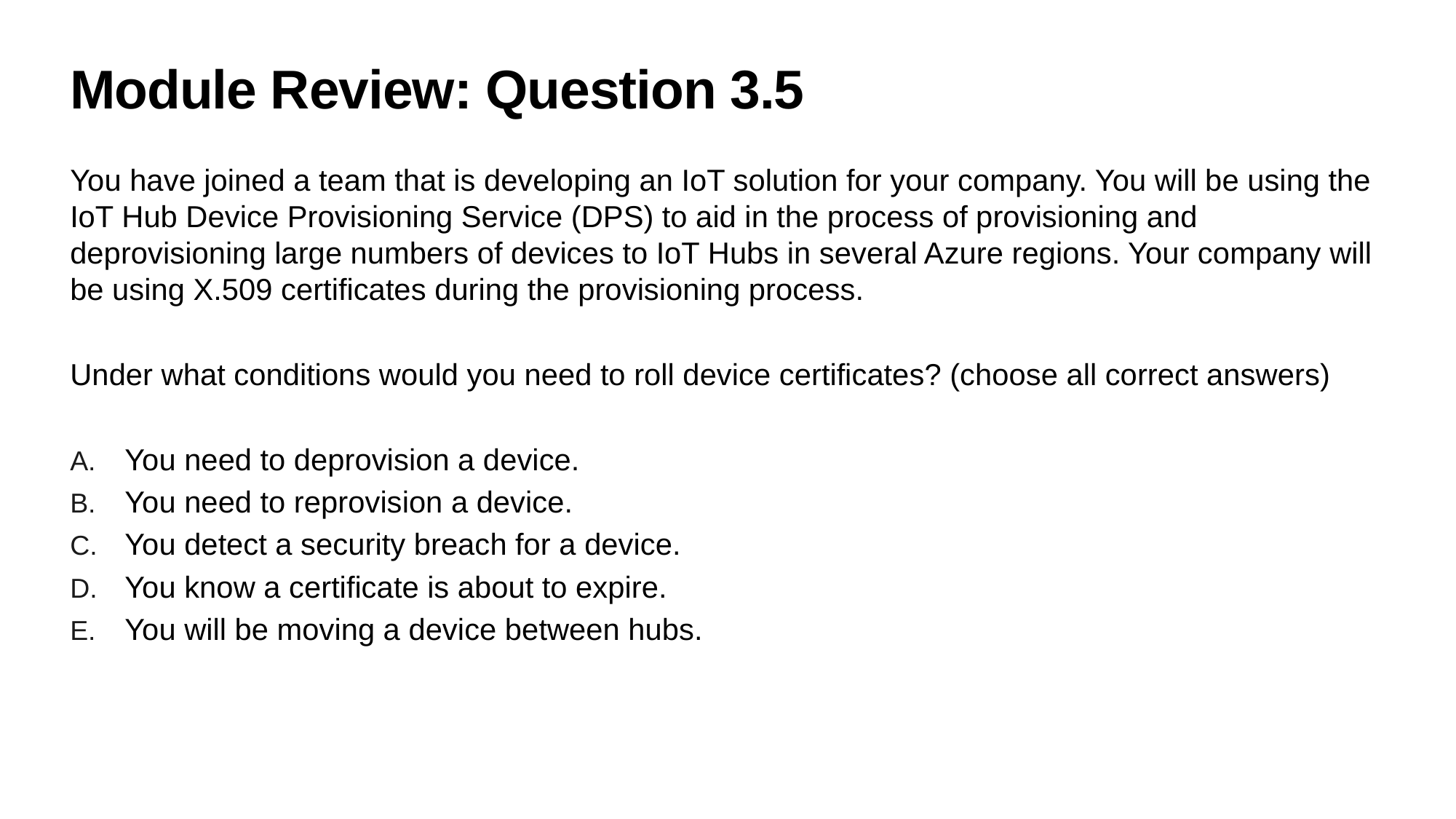

# Module Review: Question 3.5
You have joined a team that is developing an IoT solution for your company. You will be using the IoT Hub Device Provisioning Service (DPS) to aid in the process of provisioning and deprovisioning large numbers of devices to IoT Hubs in several Azure regions. Your company will be using X.509 certificates during the provisioning process.

Under what conditions would you need to roll device certificates? (choose all correct answers)

You need to deprovision a device.
You need to reprovision a device.
You detect a security breach for a device.
You know a certificate is about to expire.
You will be moving a device between hubs.